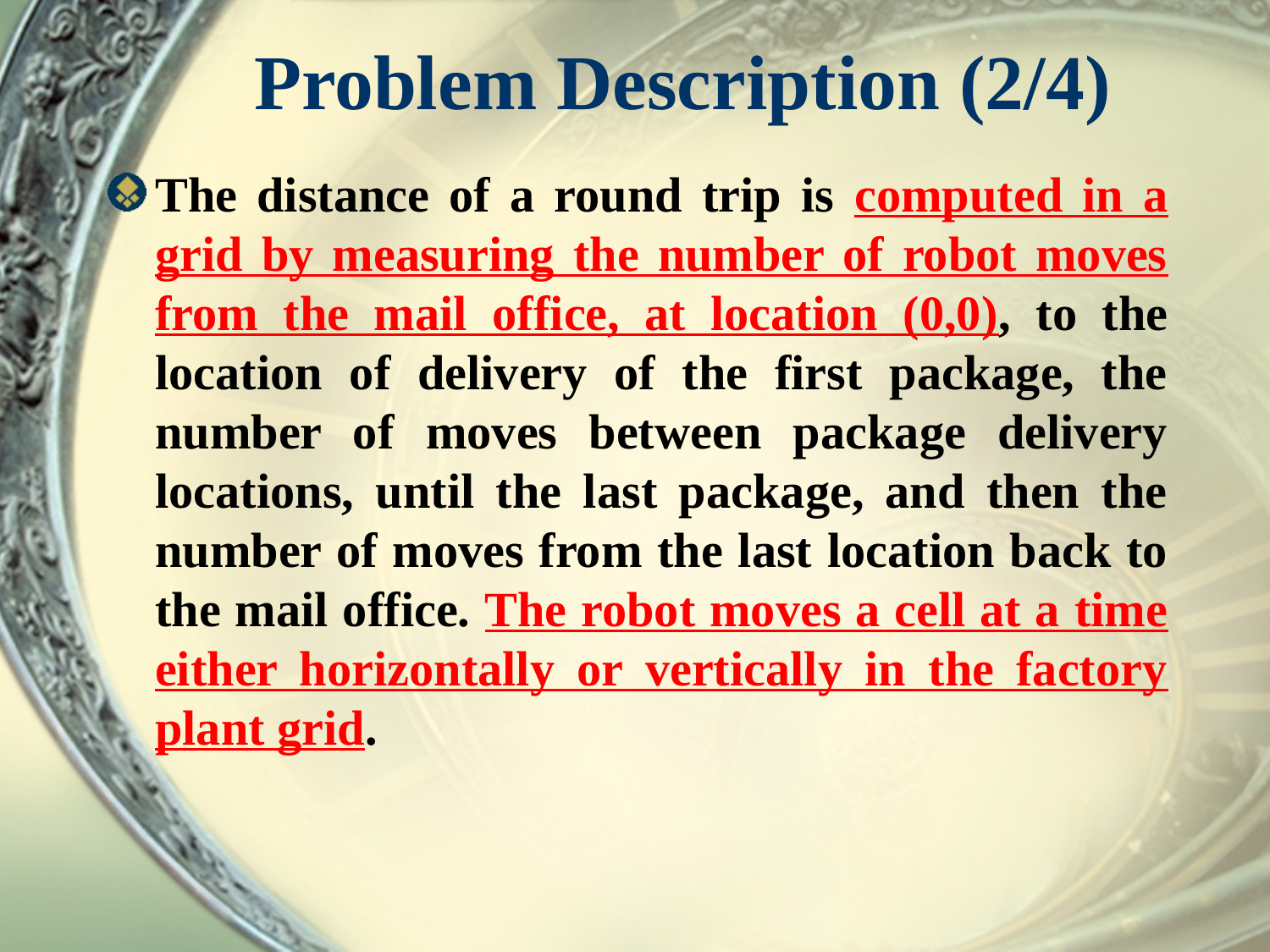

# Problem Description (2/4)
The distance of a round trip is computed in a grid by measuring the number of robot moves from the mail office, at location (0,0), to the location of delivery of the first package, the number of moves between package delivery locations, until the last package, and then the number of moves from the last location back to the mail office. The robot moves a cell at a time either horizontally or vertically in the factory plant grid.